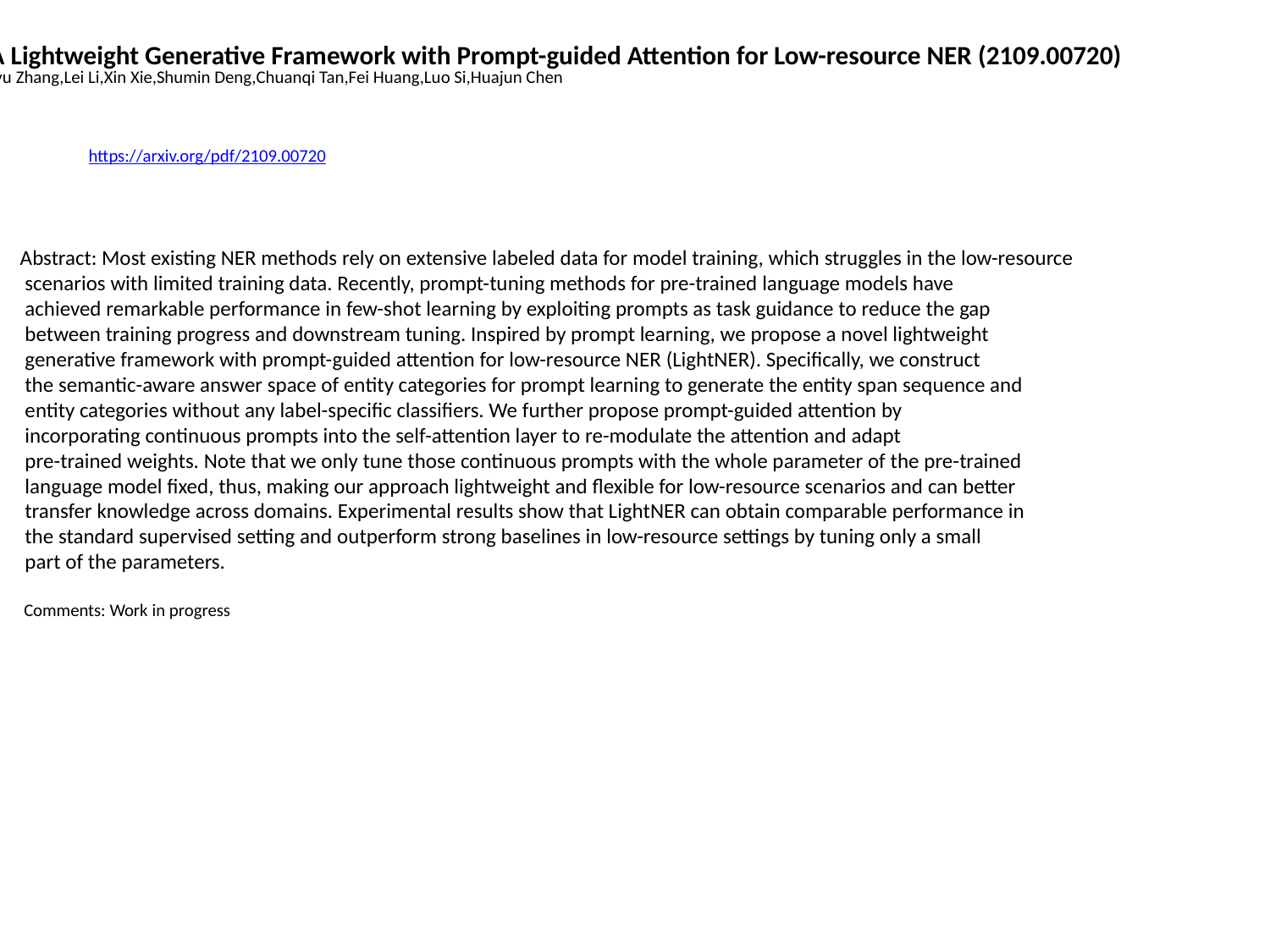

LightNER: A Lightweight Generative Framework with Prompt-guided Attention for Low-resource NER (2109.00720)
Xiang Chen,Ningyu Zhang,Lei Li,Xin Xie,Shumin Deng,Chuanqi Tan,Fei Huang,Luo Si,Huajun Chen

https://arxiv.org/pdf/2109.00720

Abstract: Most existing NER methods rely on extensive labeled data for model training, which struggles in the low-resource
 scenarios with limited training data. Recently, prompt-tuning methods for pre-trained language models have
 achieved remarkable performance in few-shot learning by exploiting prompts as task guidance to reduce the gap
 between training progress and downstream tuning. Inspired by prompt learning, we propose a novel lightweight
 generative framework with prompt-guided attention for low-resource NER (LightNER). Specifically, we construct
 the semantic-aware answer space of entity categories for prompt learning to generate the entity span sequence and
 entity categories without any label-specific classifiers. We further propose prompt-guided attention by
 incorporating continuous prompts into the self-attention layer to re-modulate the attention and adapt
 pre-trained weights. Note that we only tune those continuous prompts with the whole parameter of the pre-trained
 language model fixed, thus, making our approach lightweight and flexible for low-resource scenarios and can better
 transfer knowledge across domains. Experimental results show that LightNER can obtain comparable performance in
 the standard supervised setting and outperform strong baselines in low-resource settings by tuning only a small
 part of the parameters.
 Comments: Work in progress